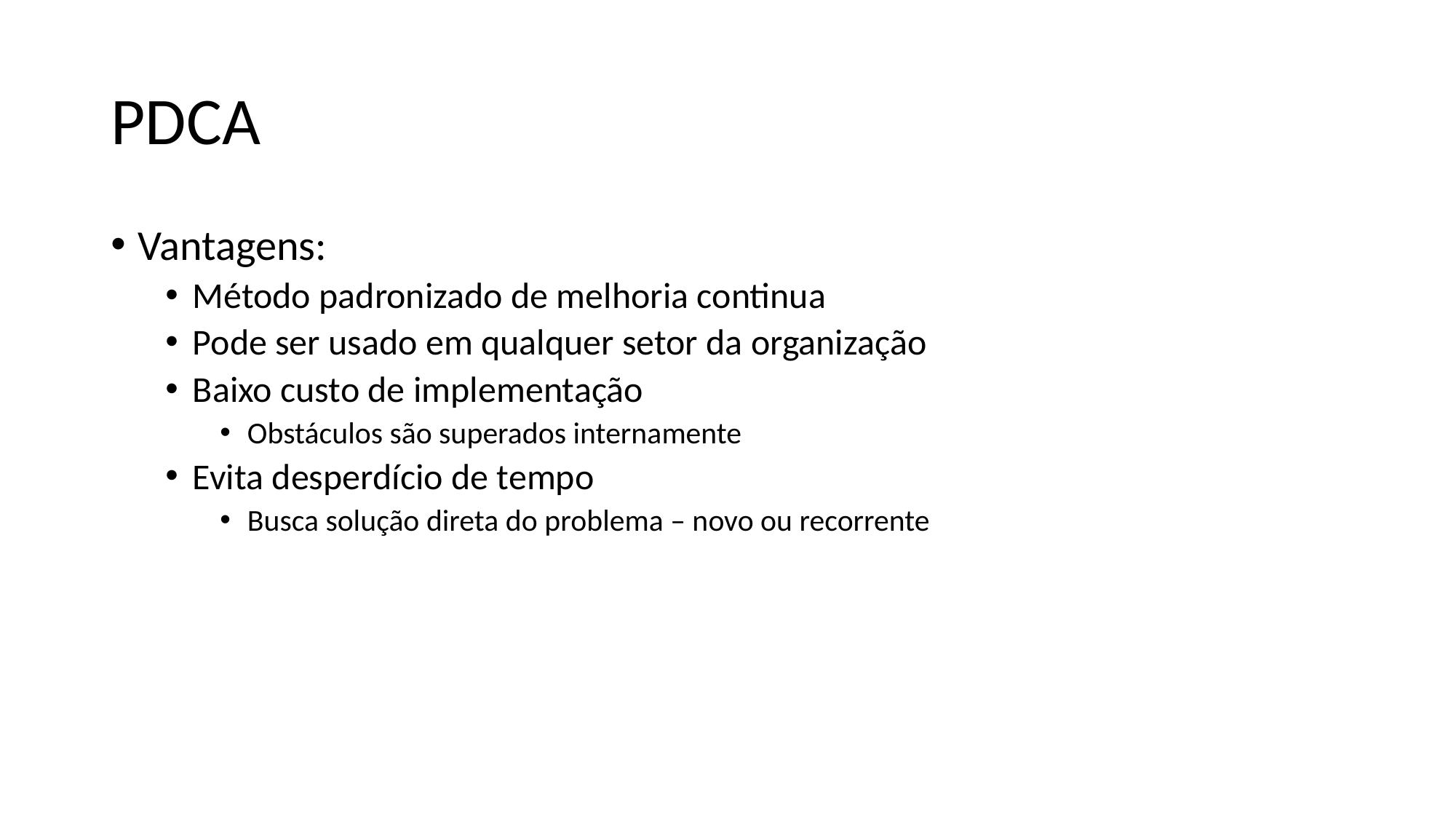

# PDCA
Vantagens:
Método padronizado de melhoria continua
Pode ser usado em qualquer setor da organização
Baixo custo de implementação
Obstáculos são superados internamente
Evita desperdício de tempo
Busca solução direta do problema – novo ou recorrente